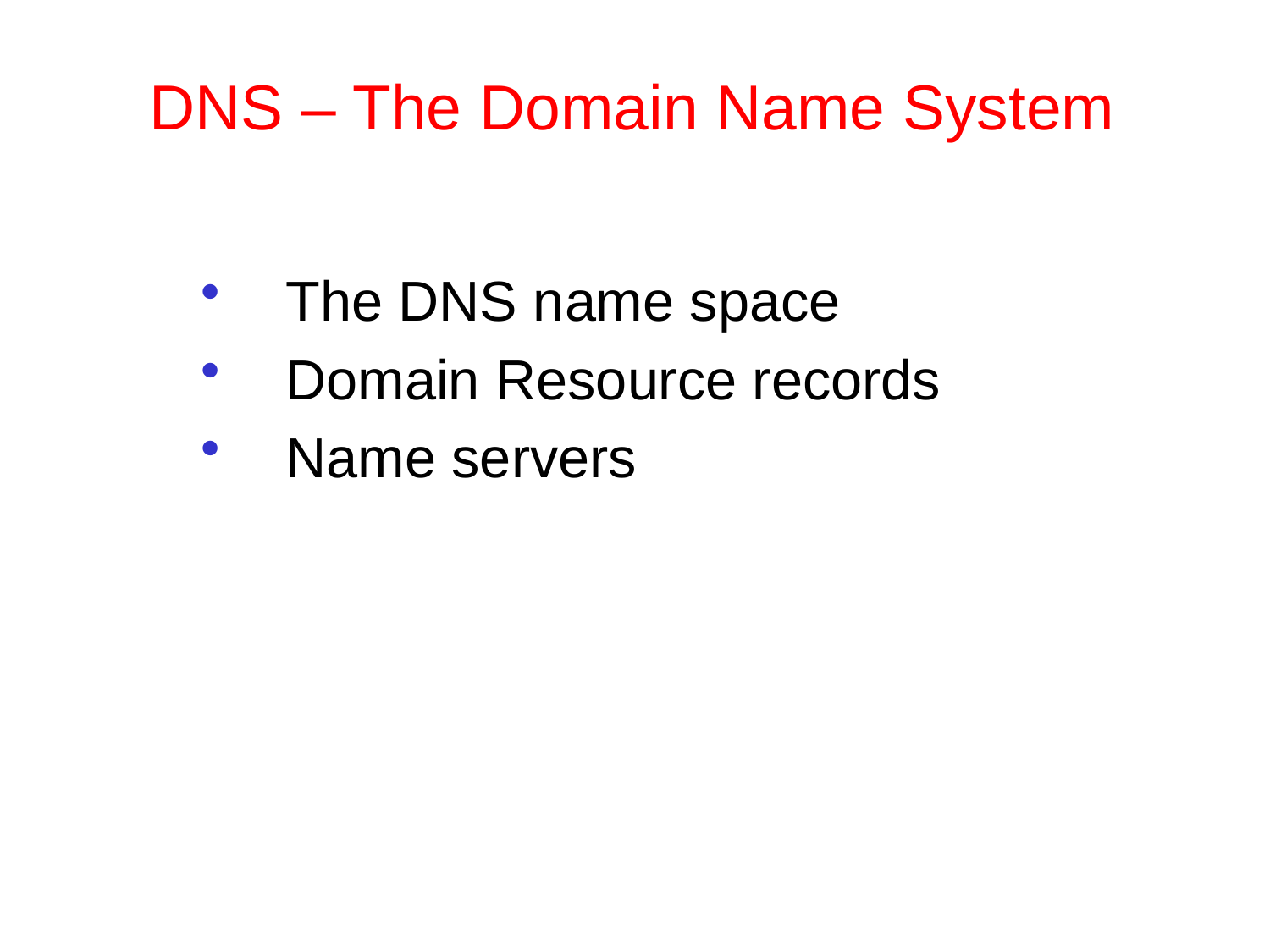

# DNS – The Domain Name System
The DNS name space
Domain Resource records
Name servers